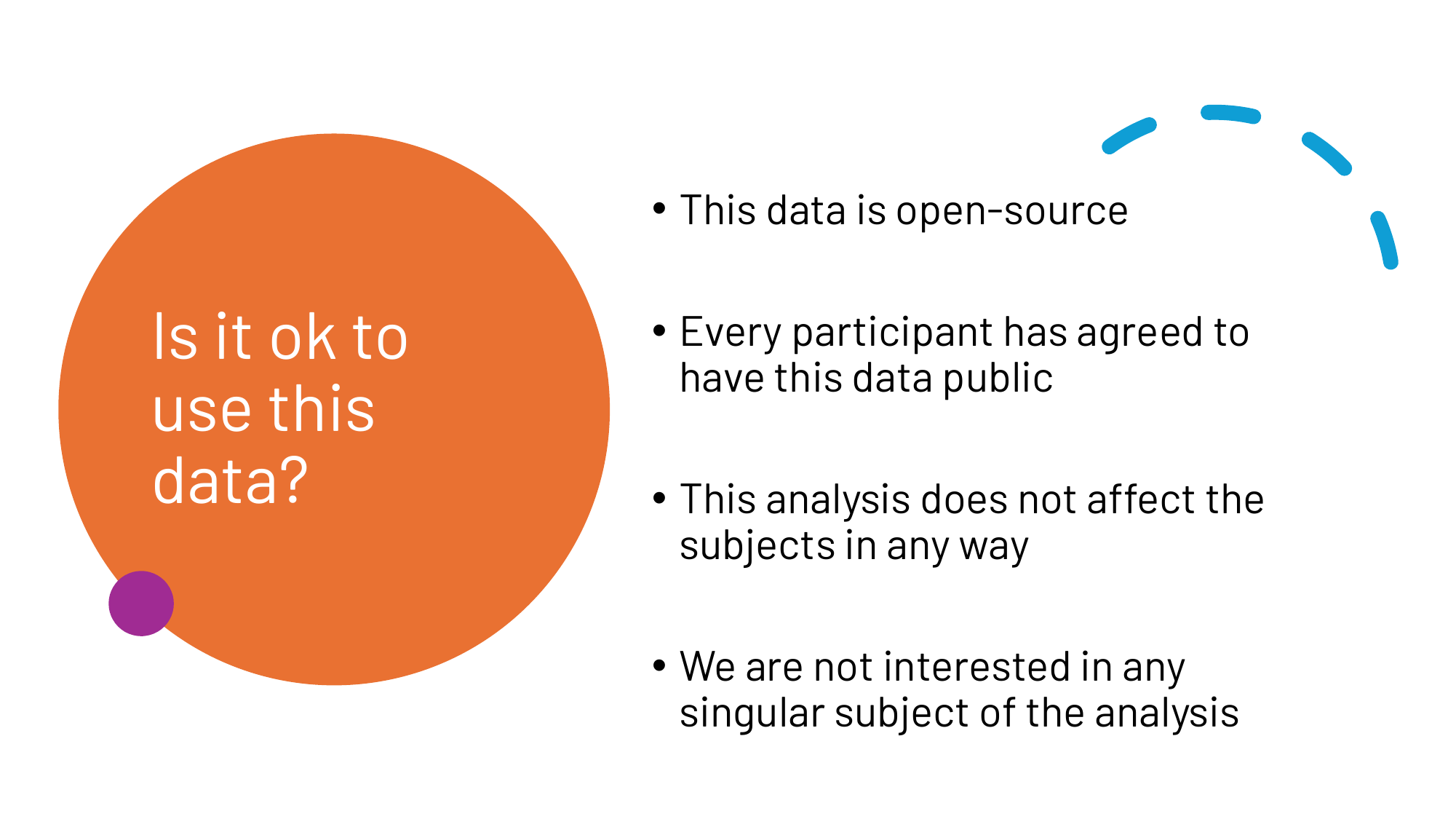

# Is it ok to use this data?
This data is open-source

Every participant has agreed to have this data public

This analysis does not affect the subjects in any way

We are not interested in any singular subject of the analysis